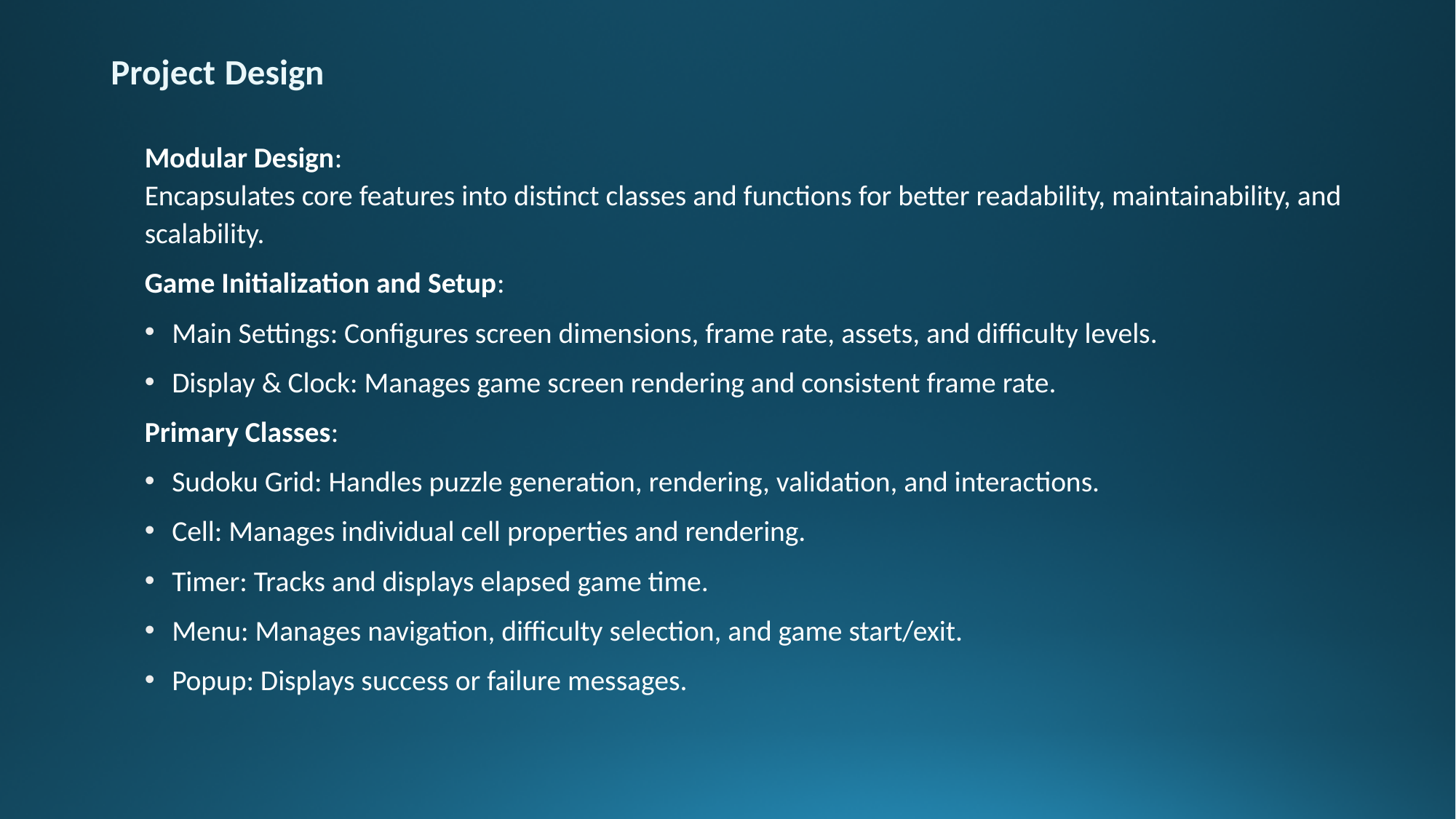

# Project Design
Modular Design:
Encapsulates core features into distinct classes and functions for better readability, maintainability, and scalability.
Game Initialization and Setup:
Main Settings: Configures screen dimensions, frame rate, assets, and difficulty levels.
Display & Clock: Manages game screen rendering and consistent frame rate.
Primary Classes:
Sudoku Grid: Handles puzzle generation, rendering, validation, and interactions.
Cell: Manages individual cell properties and rendering.
Timer: Tracks and displays elapsed game time.
Menu: Manages navigation, difficulty selection, and game start/exit.
Popup: Displays success or failure messages.